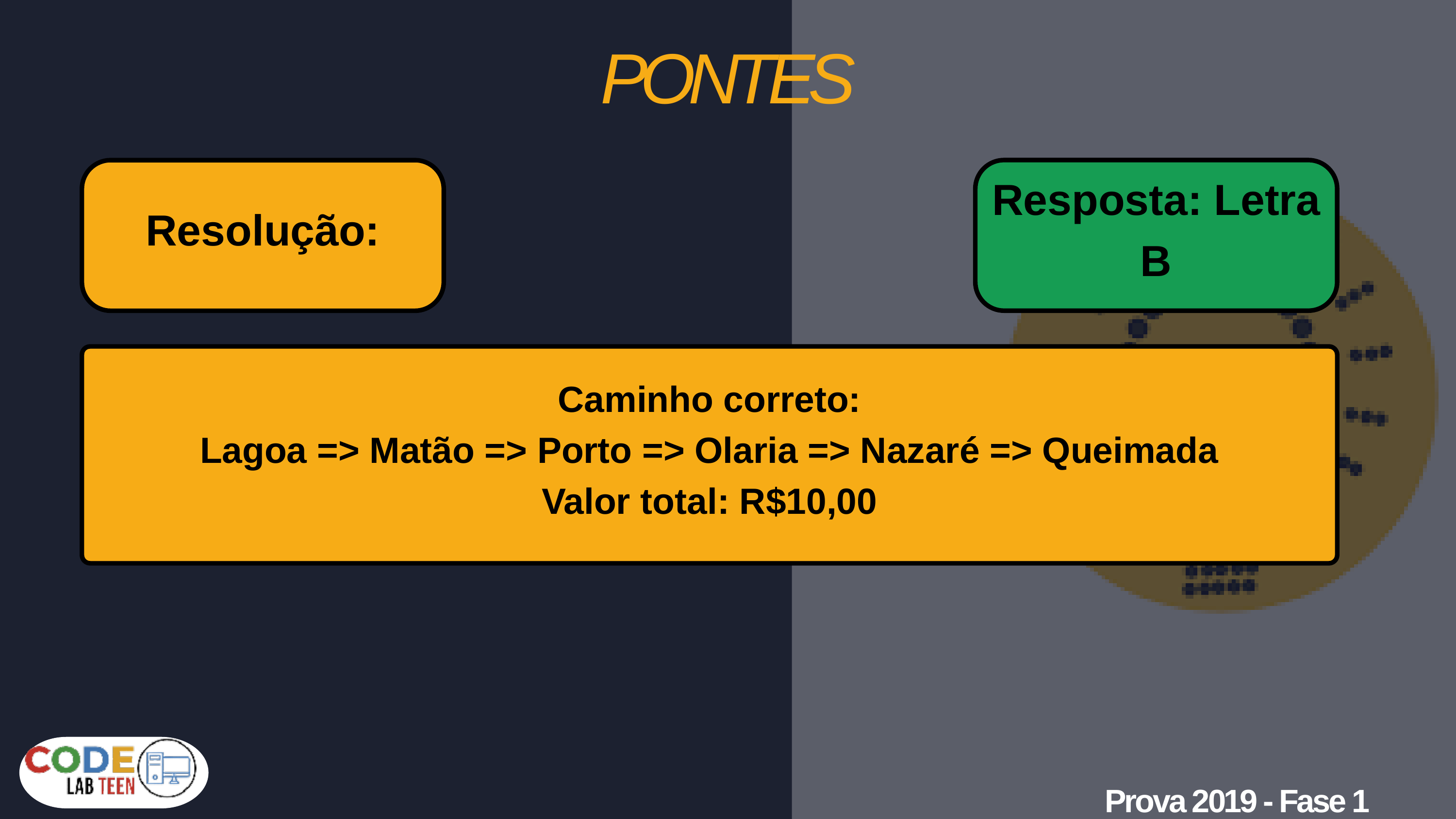

PONTES

Resposta: Letra B

Resolução:

Caminho correto:
Lagoa => Matão => Porto => Olaria => Nazaré => Queimada
Valor total: R$10,00

Prova 2019 - Fase 1